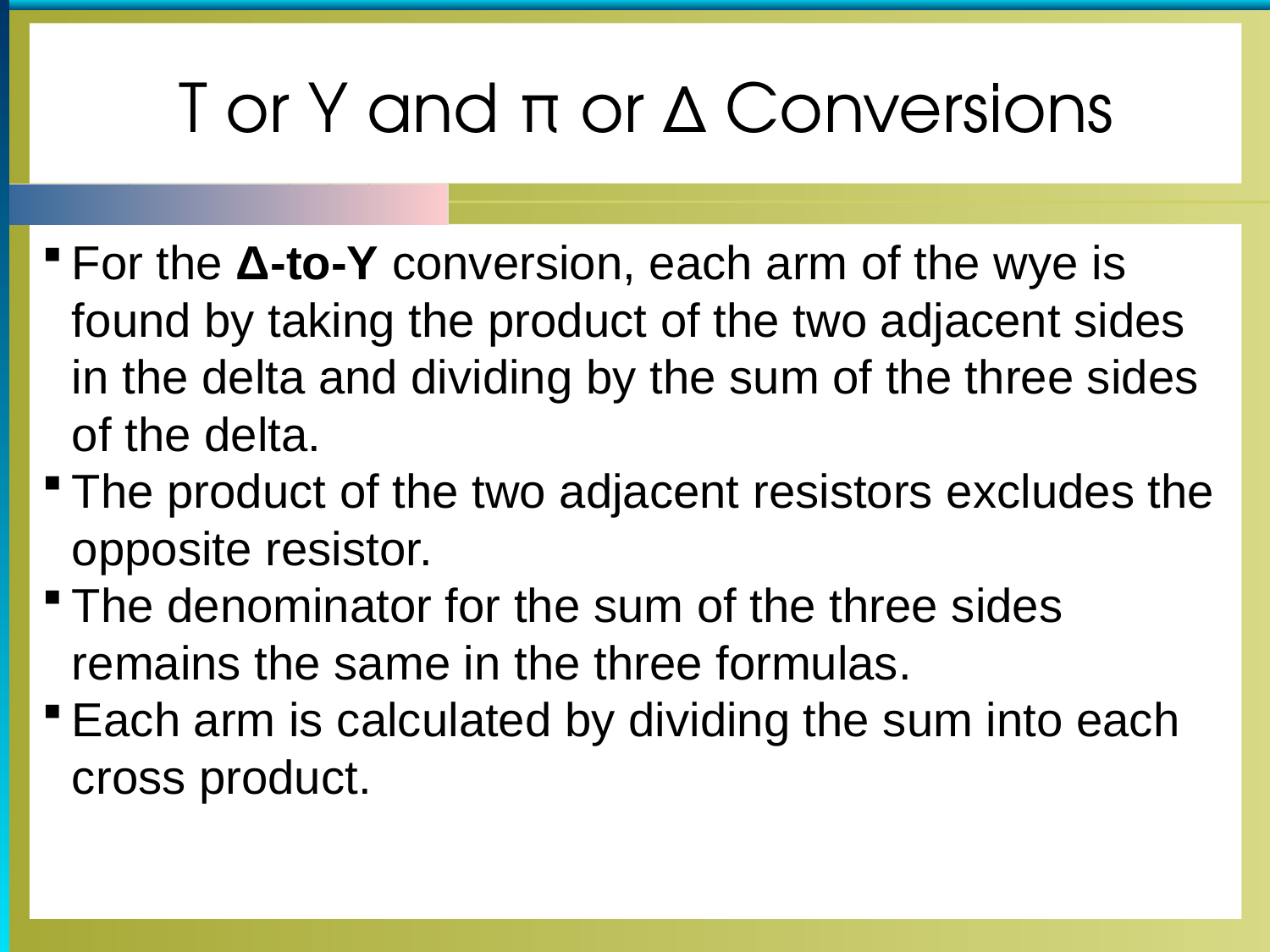

T or Y and π or Δ Conversions
For the Δ-to-Y conversion, each arm of the wye is found by taking the product of the two adjacent sides in the delta and dividing by the sum of the three sides of the delta.
The product of the two adjacent resistors excludes the opposite resistor.
The denominator for the sum of the three sides remains the same in the three formulas.
Each arm is calculated by dividing the sum into each cross product.